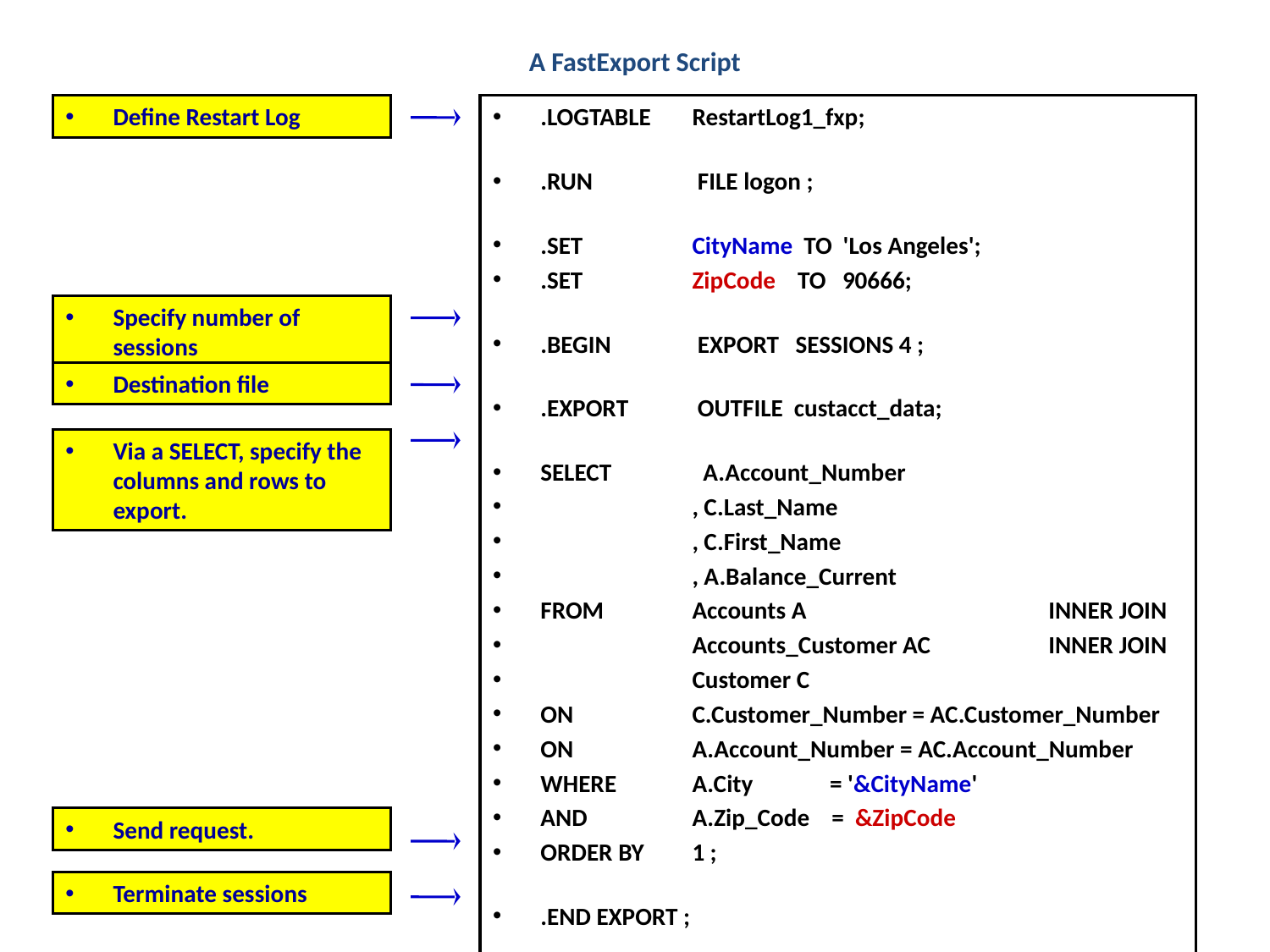

# A FastExport Script
Define Restart Log
.LOGTABLE	RestartLog1_fxp;

.RUN	 FILE logon ;

.SET	CityName  TO  'Los Angeles';
.SET	ZipCode    TO   90666;

.BEGIN	 EXPORT   SESSIONS 4 ;

.EXPORT	 OUTFILE  custacct_data;

SELECT    	  A.Account_Number
	, C.Last_Name
	, C.First_Name
	, A.Balance_Current
FROM 	Accounts A		INNER JOIN
	Accounts_Customer AC	INNER JOIN
	Customer C
ON	C.Customer_Number = AC.Customer_Number
ON	A.Account_Number = AC.Account_Number
WHERE	A.City              = '&CityName'
AND	A.Zip_Code    =  &ZipCode
ORDER BY 	1 ;

.END EXPORT ;

.LOGOFF ;

Specify number of sessions
Destination file
Via a SELECT, specify the columns and rows to export.
Send request.
Terminate sessions